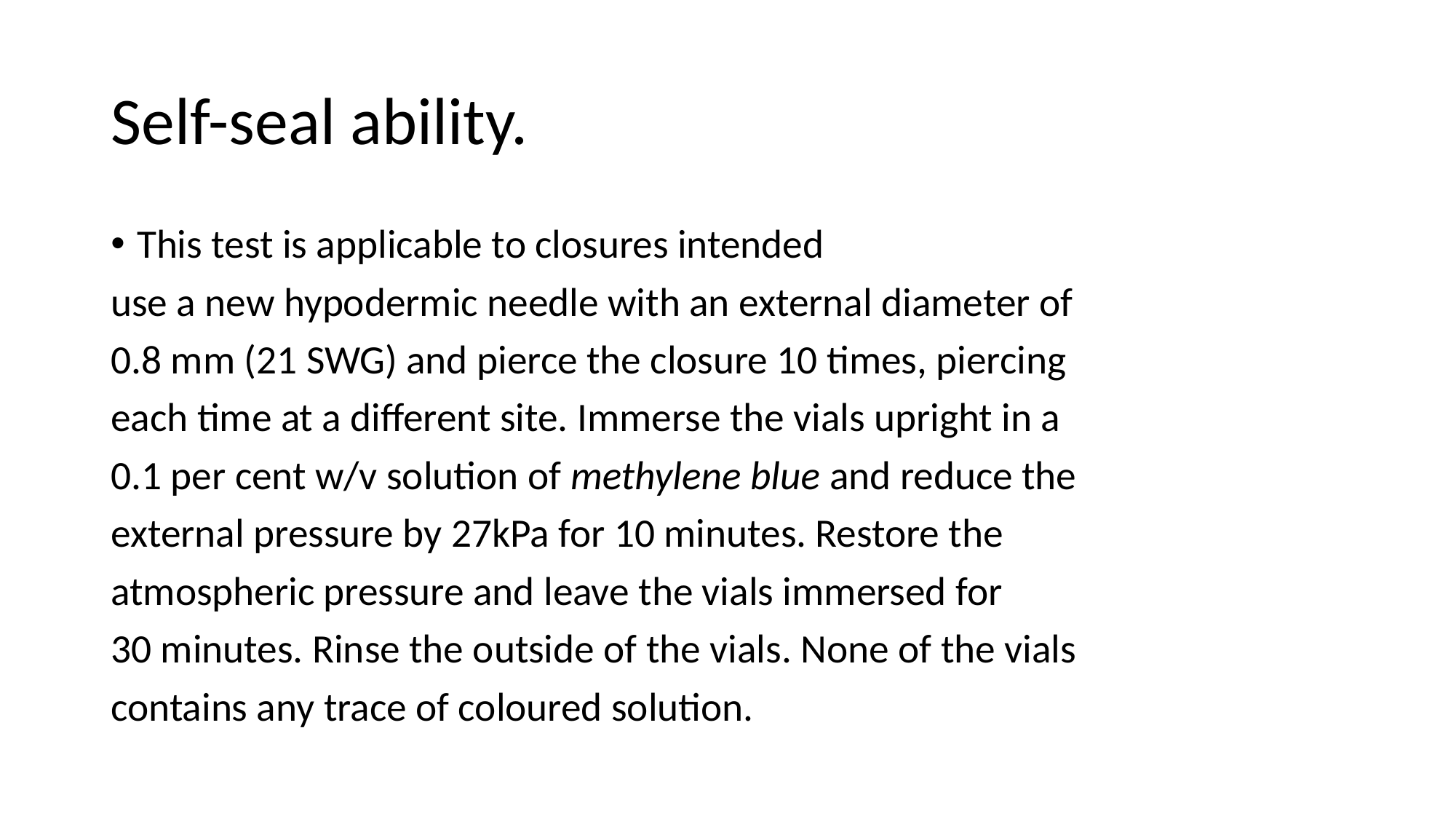

# Self-seal ability.
This test is applicable to closures intended
use a new hypodermic needle with an external diameter of
0.8 mm (21 SWG) and pierce the closure 10 times, piercing
each time at a different site. Immerse the vials upright in a
0.1 per cent w/v solution of methylene blue and reduce the
external pressure by 27kPa for 10 minutes. Restore the
atmospheric pressure and leave the vials immersed for
30 minutes. Rinse the outside of the vials. None of the vials
contains any trace of coloured solution.